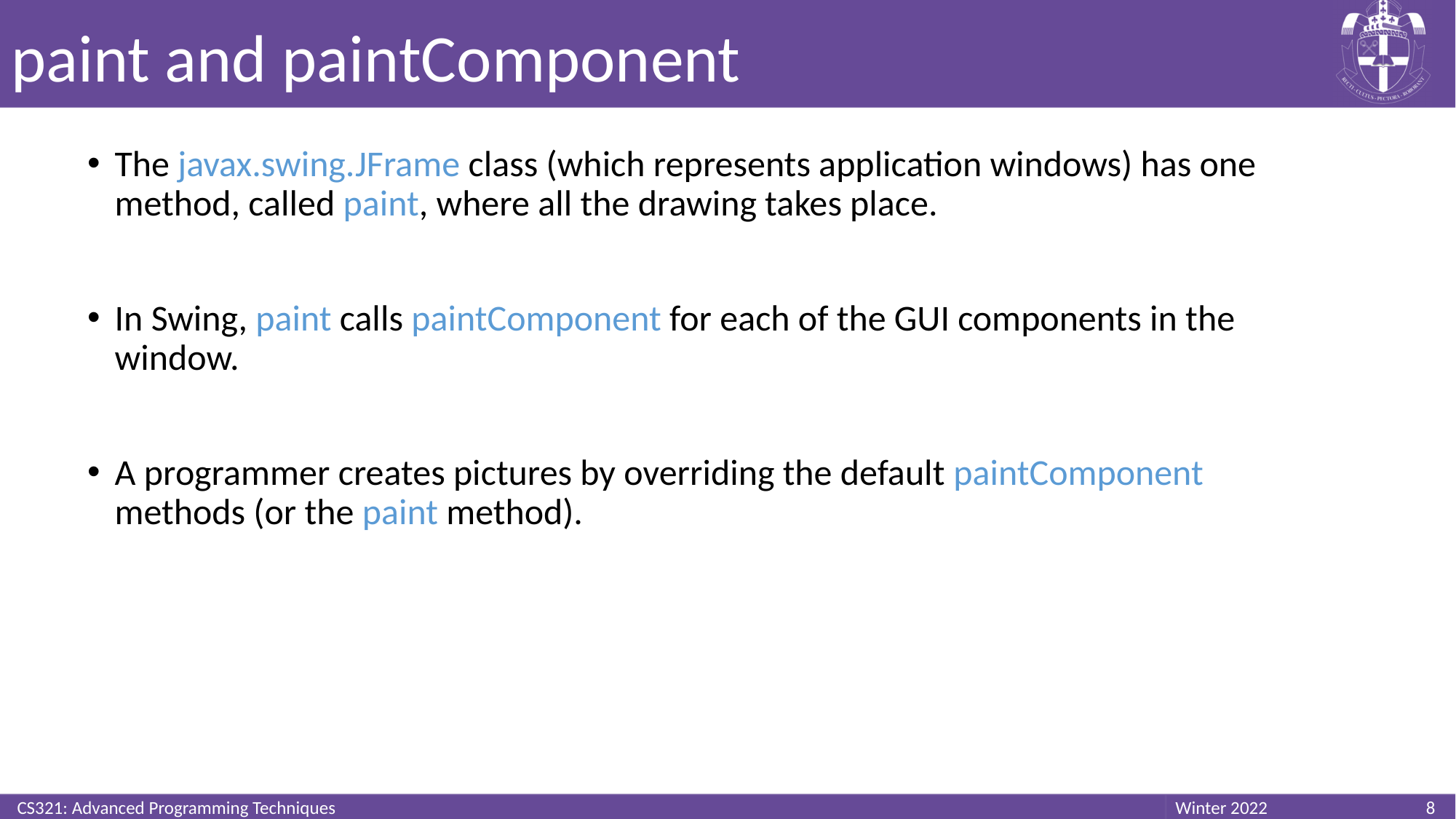

# paint and paintComponent
The javax.swing.JFrame class (which represents application windows) has one method, called paint, where all the drawing takes place.

In Swing, paint calls paintComponent for each of the GUI components in the window.

A programmer creates pictures by overriding the default paintComponent methods (or the paint method).
CS321: Advanced Programming Techniques
8
Winter 2022